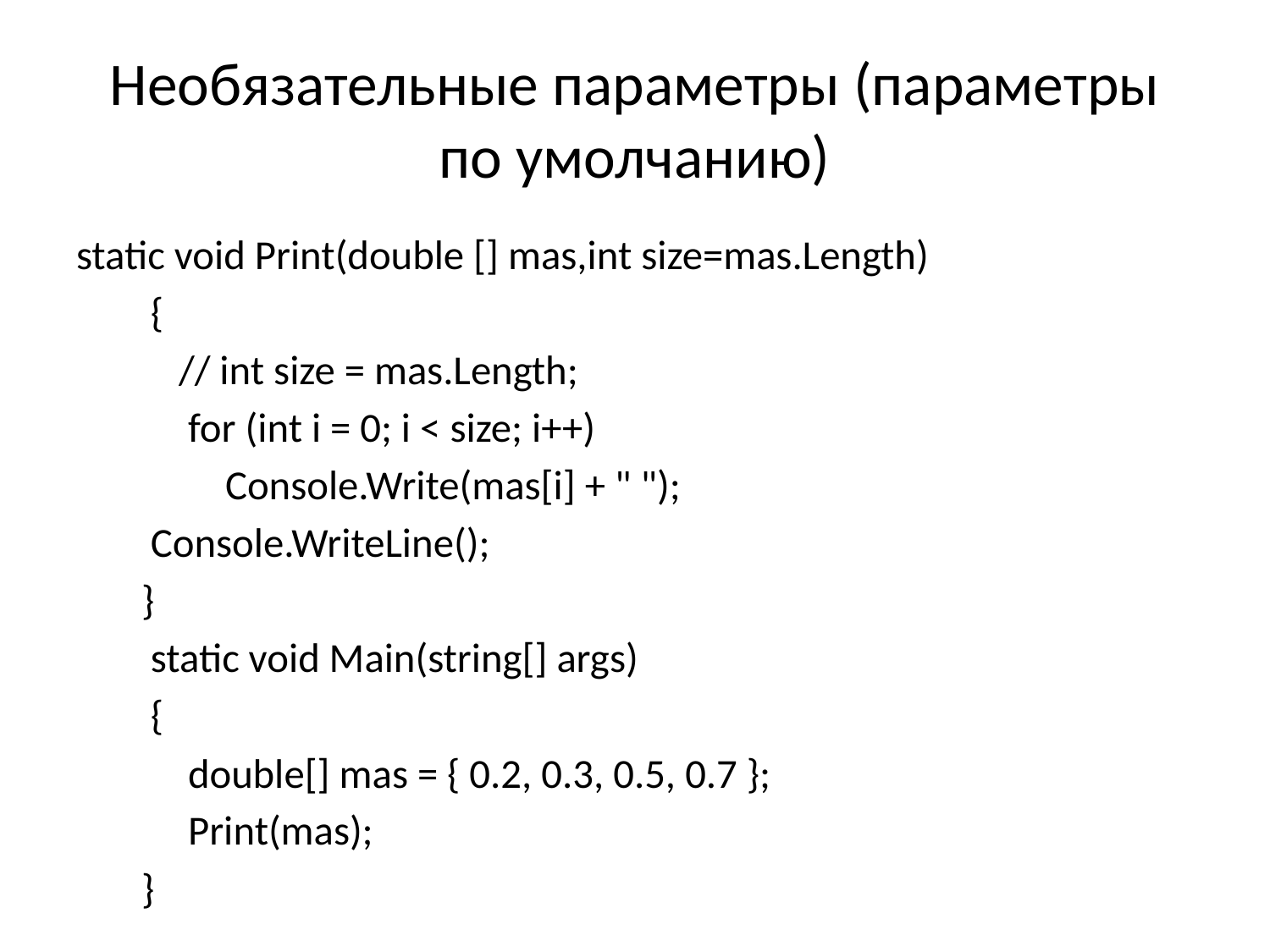

# Необязательные параметры (параметры по умолчанию)
static void Print(double [] mas,int size=mas.Length)
        {
           // int size = mas.Length;
            for (int i = 0; i < size; i++)
                Console.Write(mas[i] + " ");
        Console.WriteLine();
       }
        static void Main(string[] args)
        {
            double[] mas = { 0.2, 0.3, 0.5, 0.7 };
            Print(mas);
       }